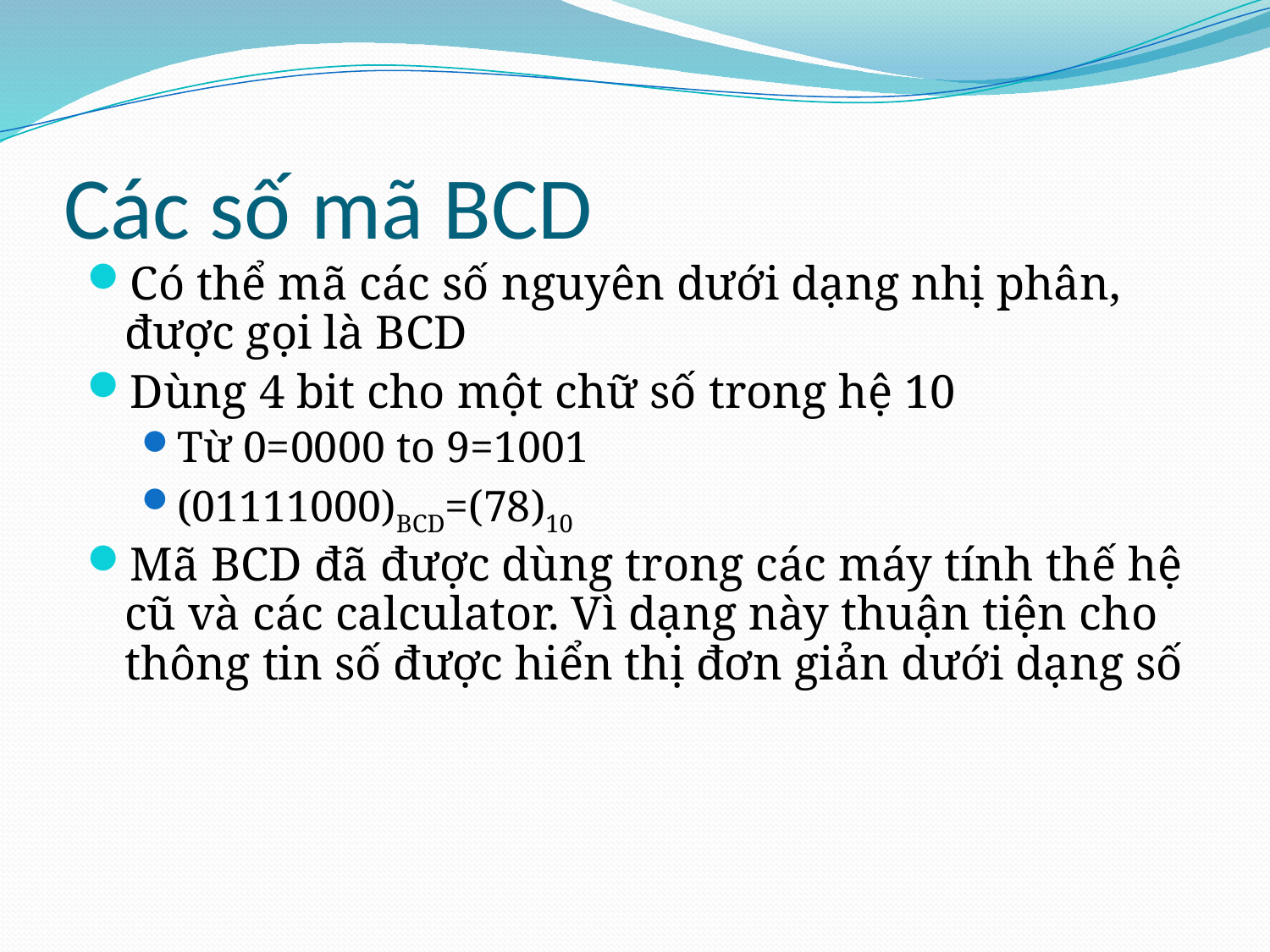

# Các số mã BCD
Có thể mã các số nguyên dưới dạng nhị phân, được gọi là BCD
Dùng 4 bit cho một chữ số trong hệ 10
Từ 0=0000 to 9=1001
(01111000)BCD=(78)10
Mã BCD đã được dùng trong các máy tính thế hệ cũ và các calculator. Vì dạng này thuận tiện cho thông tin số được hiển thị đơn giản dưới dạng số